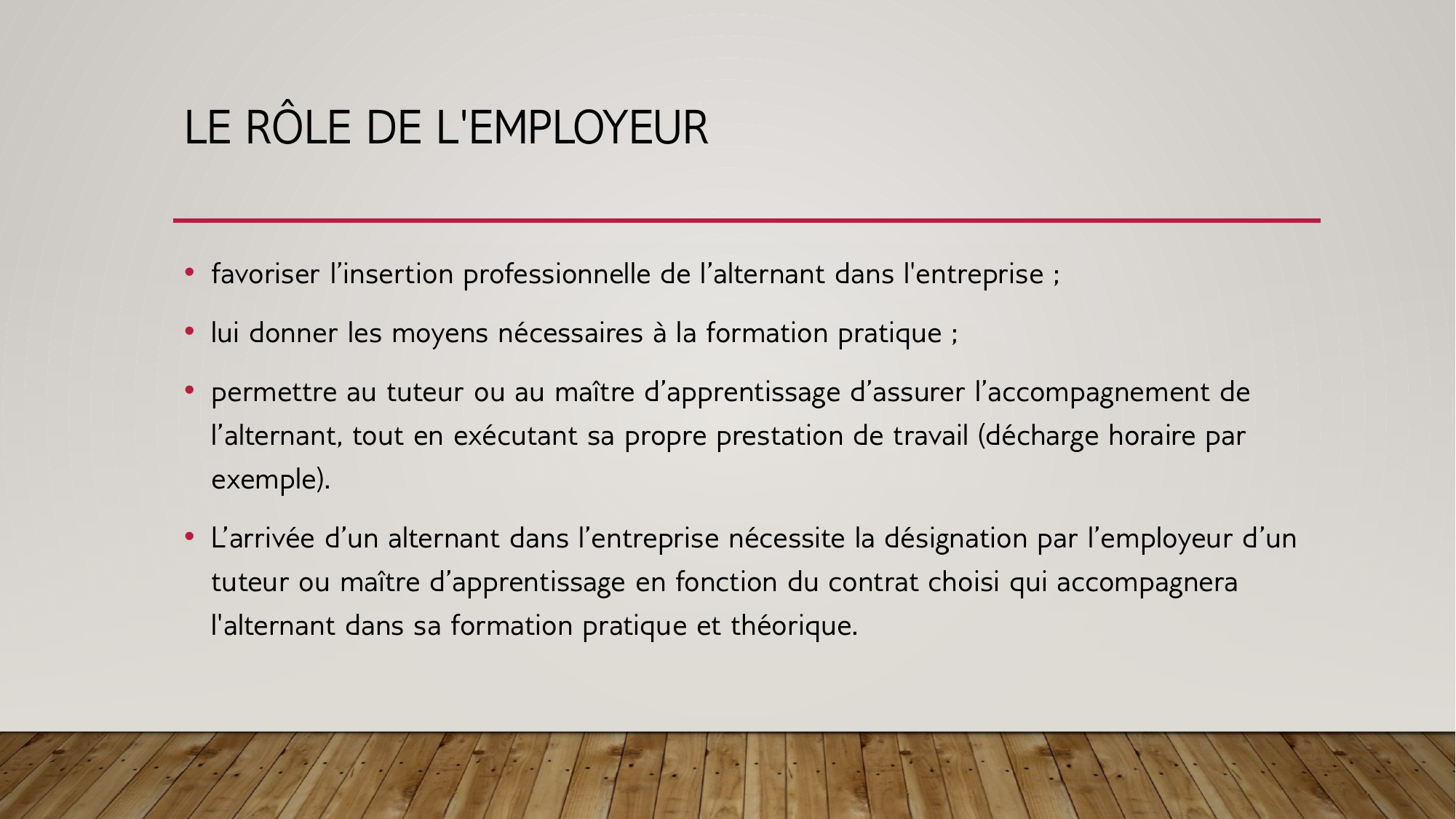

# Le rôle de l'employeur
favoriser l’insertion professionnelle de l’alternant dans l'entreprise ;
lui donner les moyens nécessaires à la formation pratique ;
permettre au tuteur ou au maître d’apprentissage d’assurer l’accompagnement de l’alternant, tout en exécutant sa propre prestation de travail (décharge horaire par exemple).
L’arrivée d’un alternant dans l’entreprise nécessite la désignation par l’employeur d’un tuteur ou maître d’apprentissage en fonction du contrat choisi qui accompagnera l'alternant dans sa formation pratique et théorique.